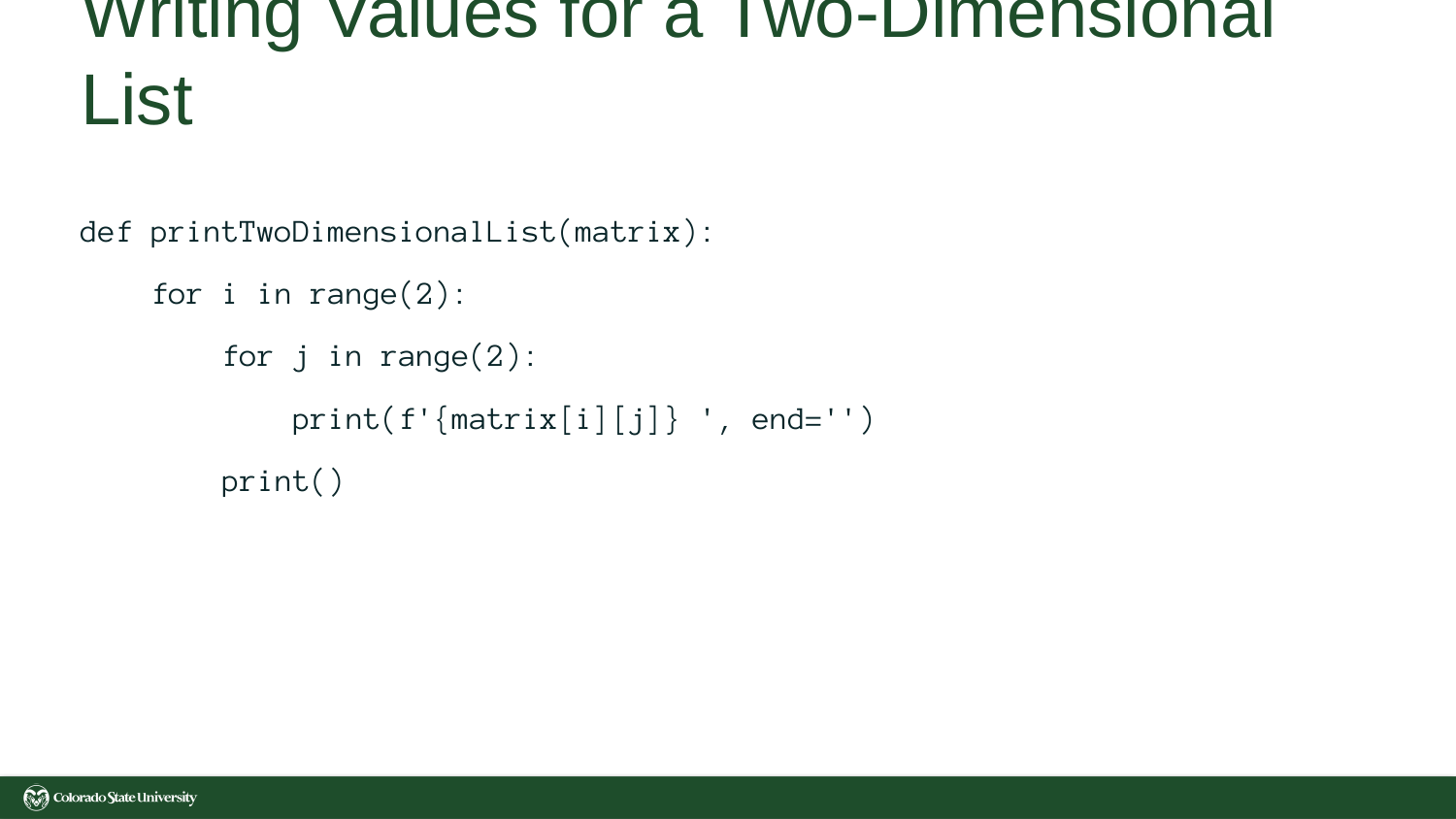

# Writing Values for a Two-Dimensional List
def printTwoDimensionalList(matrix):
    for i in range(2):
        for j in range(2):
            print(f'{matrix[i][j]} ', end='')
        print()